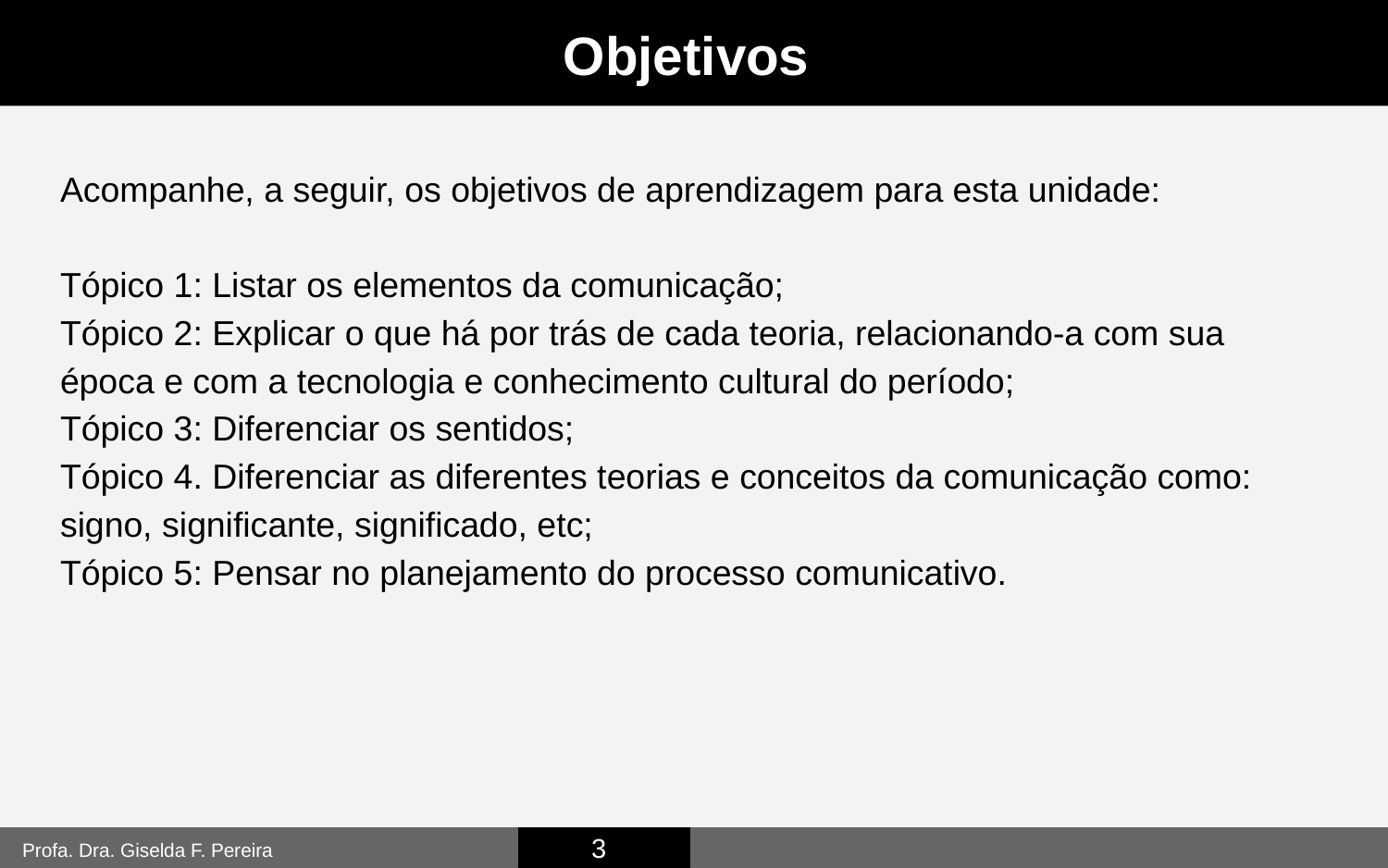

Acompanhe, a seguir, os objetivos de aprendizagem para esta unidade:

Tópico 1: Listar os elementos da comunicação;
Tópico 2: Explicar o que há por trás de cada teoria, relacionando-a com sua época e com a tecnologia e conhecimento cultural do período;
Tópico 3: Diferenciar os sentidos;
Tópico 4. Diferenciar as diferentes teorias e conceitos da comunicação como: signo, significante, significado, etc;
Tópico 5: Pensar no planejamento do processo comunicativo.

3